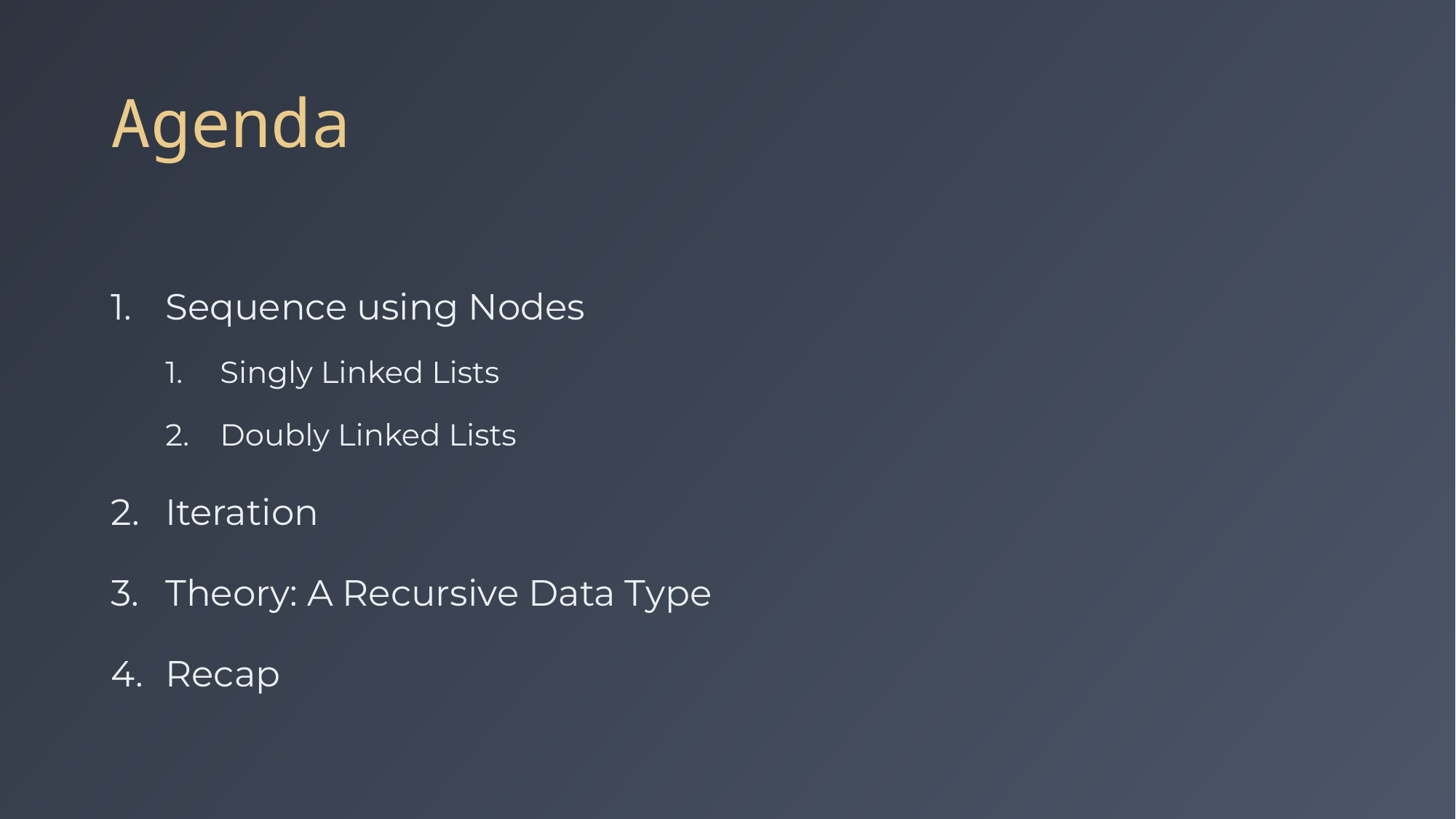

# Agenda
Sequence using Nodes
Singly Linked Lists
Doubly Linked Lists
Iteration
Theory: A Recursive Data Type
Recap